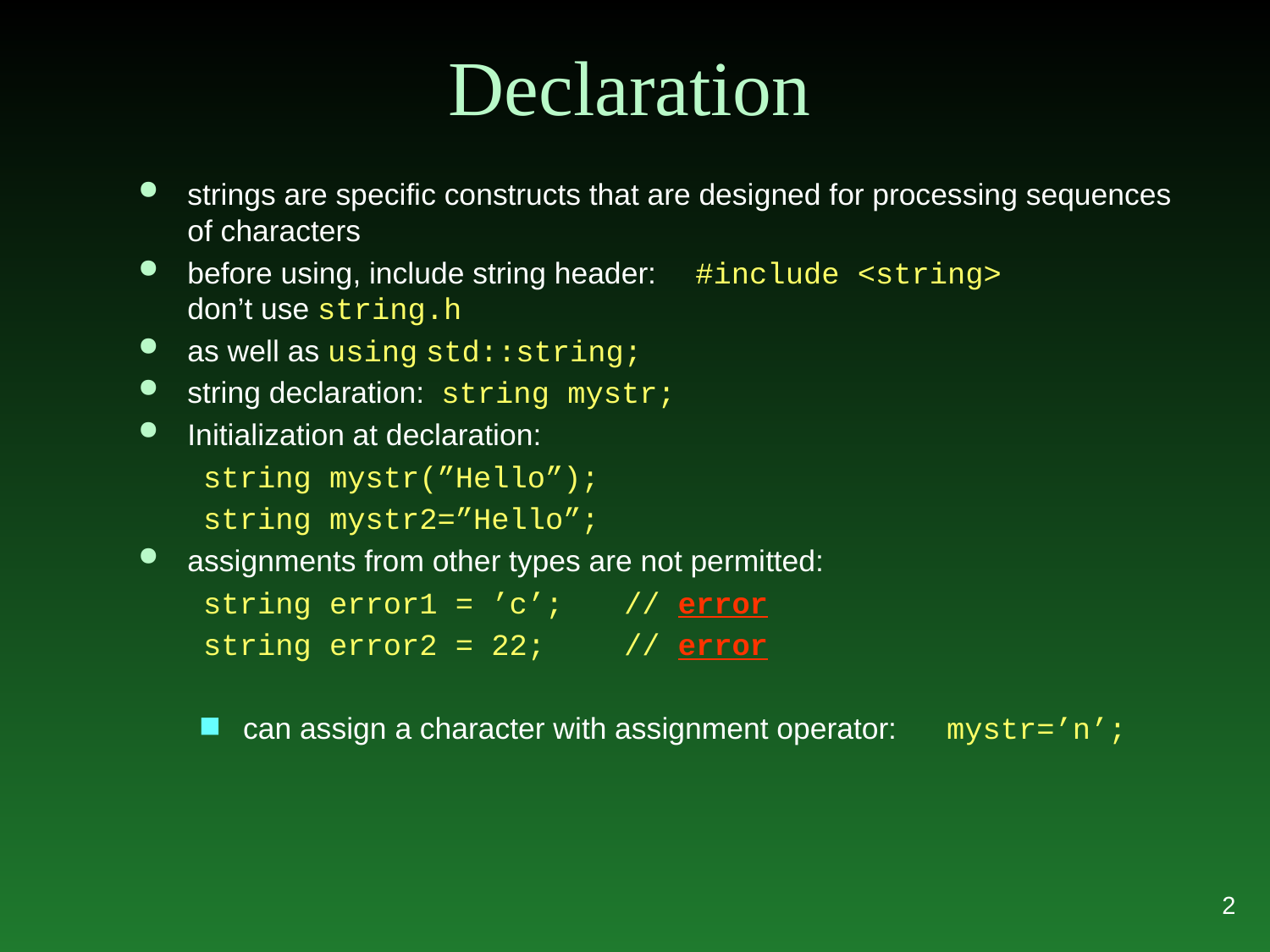

# Declaration
strings are specific constructs that are designed for processing sequences of characters
before using, include string header:	#include <string>
don’t use string.h
as well as using std::string;
string declaration:	string mystr;
Initialization at declaration:
string mystr(”Hello”);
string mystr2=”Hello”;
assignments from other types are not permitted:
string error1 = ’c’;	// error
string error2 = 22;	// error

can assign a character with assignment operator:      mystr=’n’;
2